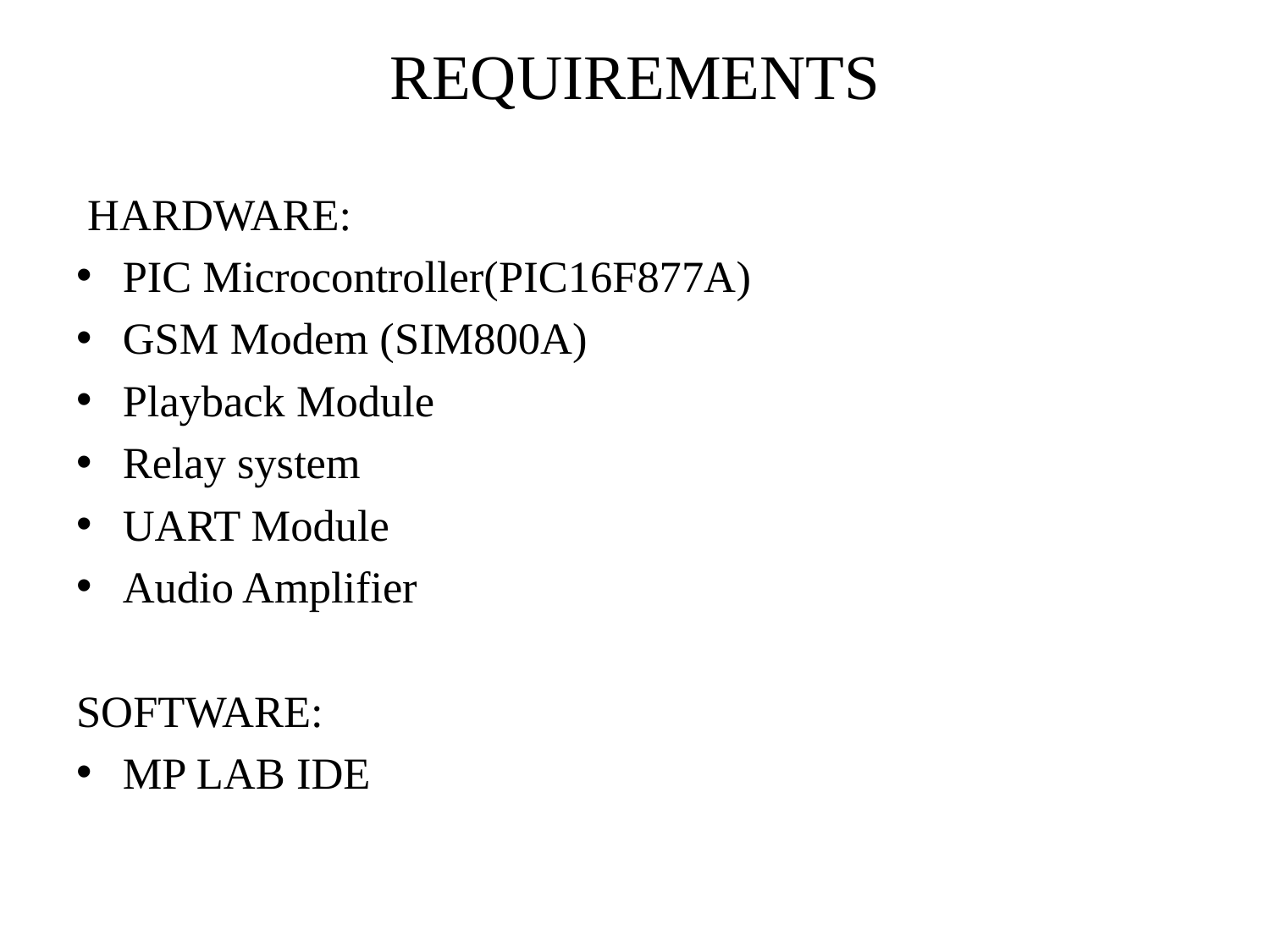

# REQUIREMENTS
 HARDWARE:
PIC Microcontroller(PIC16F877A)
GSM Modem (SIM800A)
Playback Module
Relay system
UART Module
Audio Amplifier

SOFTWARE:
MP LAB IDE